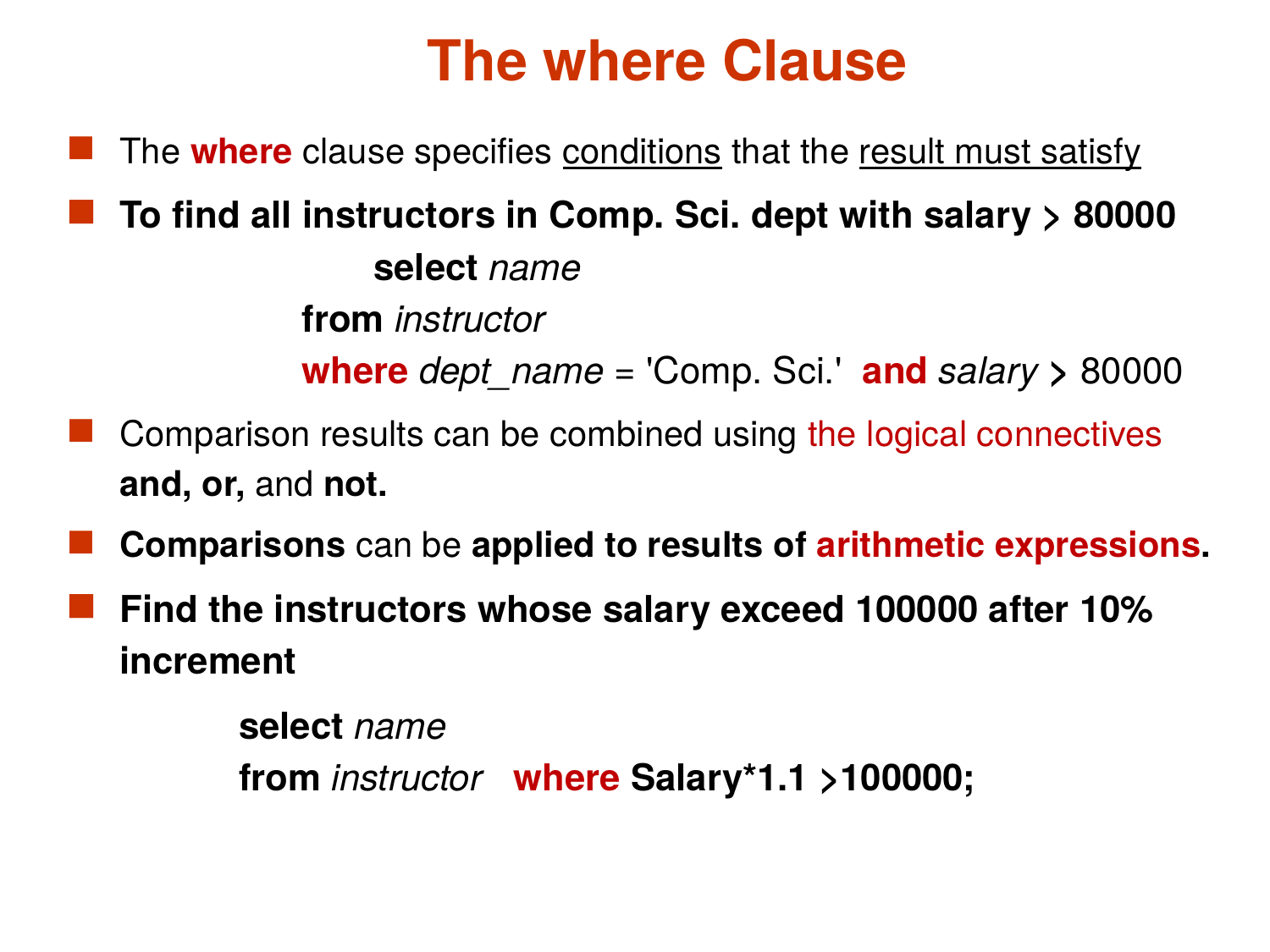

# The where Clause
The where clause specifies conditions that the result must satisfy
To find all instructors in Comp. Sci. dept with salary > 80000		select name
	from instructor
	where dept_name = 'Comp. Sci.'  and salary > 80000
Comparison results can be combined using the logical connectives and, or, and not.
Comparisons can be applied to results of arithmetic expressions.
Find the instructors whose salary exceed 100000 after 10% increment
select name
from instructor   where Salary*1.1 >100000;